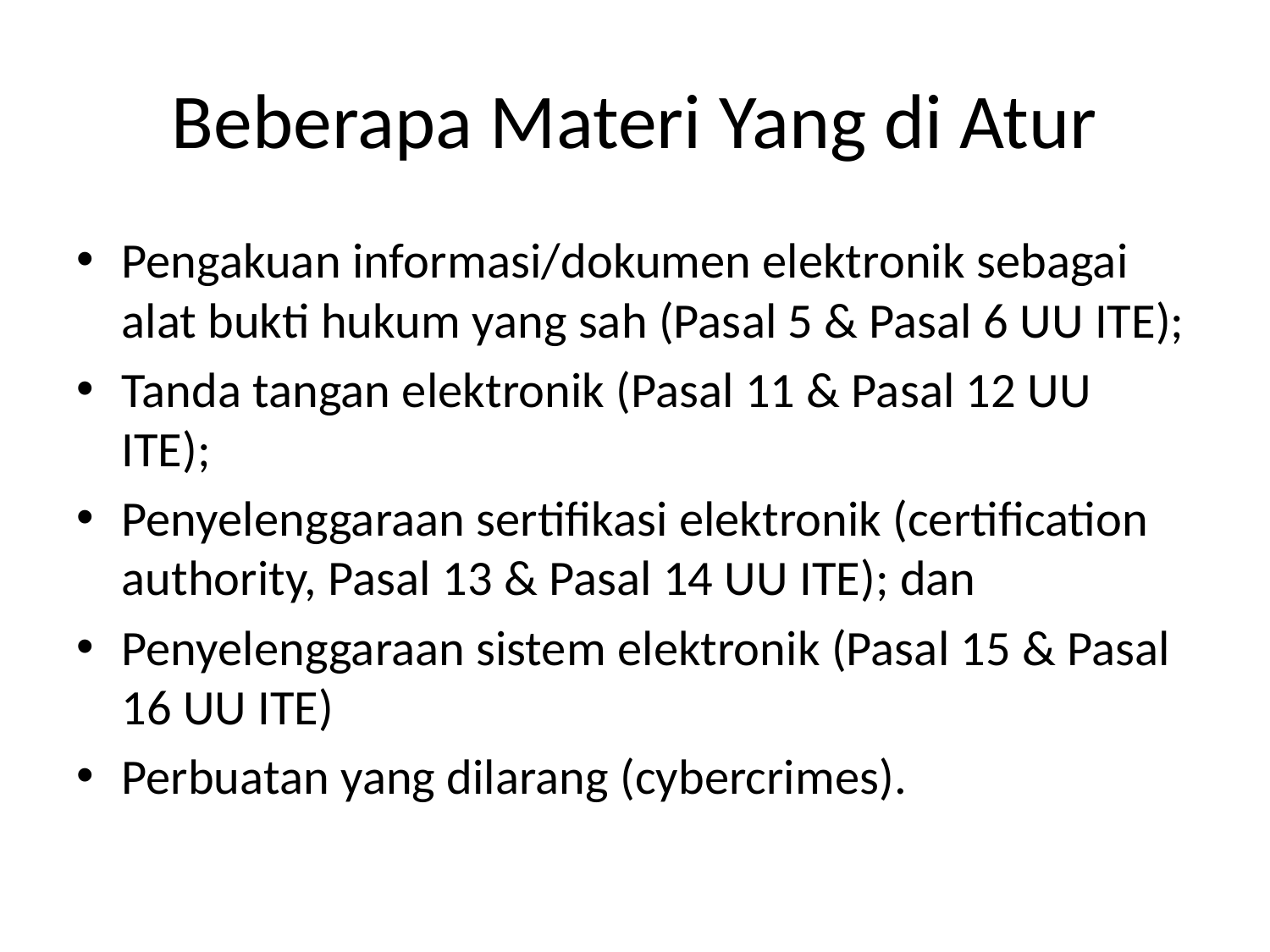

# Beberapa Materi Yang di Atur
Pengakuan informasi/dokumen elektronik sebagai alat bukti hukum yang sah (Pasal 5 & Pasal 6 UU ITE);
Tanda tangan elektronik (Pasal 11 & Pasal 12 UU ITE);
Penyelenggaraan sertifikasi elektronik (certification authority, Pasal 13 & Pasal 14 UU ITE); dan
Penyelenggaraan sistem elektronik (Pasal 15 & Pasal 16 UU ITE)
Perbuatan yang dilarang (cybercrimes).